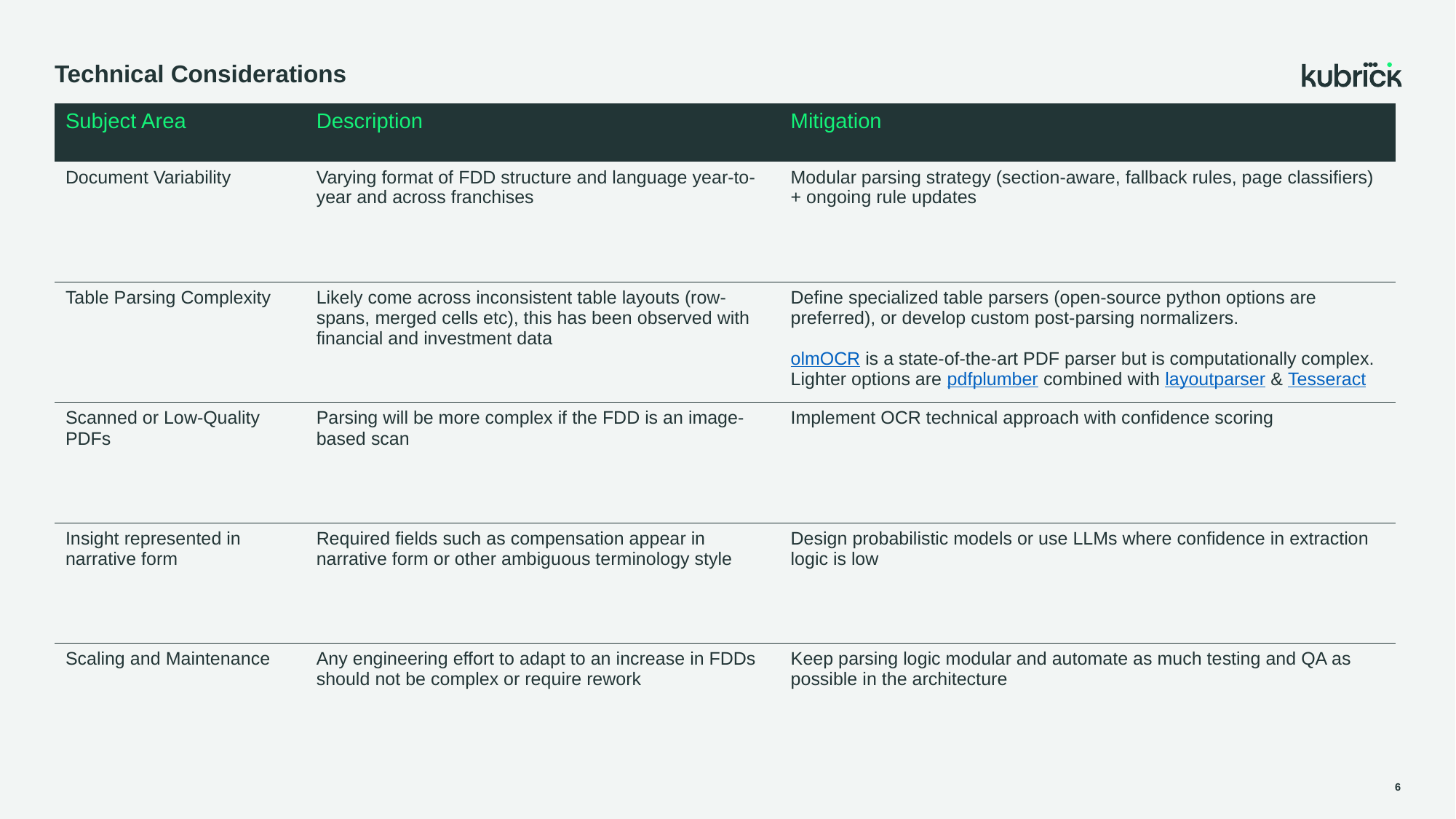

# Technical Considerations
| Subject Area | Description | Mitigation |
| --- | --- | --- |
| Document Variability | Varying format of FDD structure and language year-to-year and across franchises | Modular parsing strategy (section-aware, fallback rules, page classifiers) + ongoing rule updates |
| Table Parsing Complexity | Likely come across inconsistent table layouts (row-spans, merged cells etc), this has been observed with financial and investment data | Define specialized table parsers (open-source python options are preferred), or develop custom post-parsing normalizers. olmOCR is a state-of-the-art PDF parser but is computationally complex. Lighter options are pdfplumber combined with layoutparser & Tesseract |
| Scanned or Low-Quality PDFs | Parsing will be more complex if the FDD is an image-based scan | Implement OCR technical approach with confidence scoring |
| Insight represented in narrative form | Required fields such as compensation appear in narrative form or other ambiguous terminology style | Design probabilistic models or use LLMs where confidence in extraction logic is low |
| Scaling and Maintenance | Any engineering effort to adapt to an increase in FDDs should not be complex or require rework | Keep parsing logic modular and automate as much testing and QA as possible in the architecture |
6